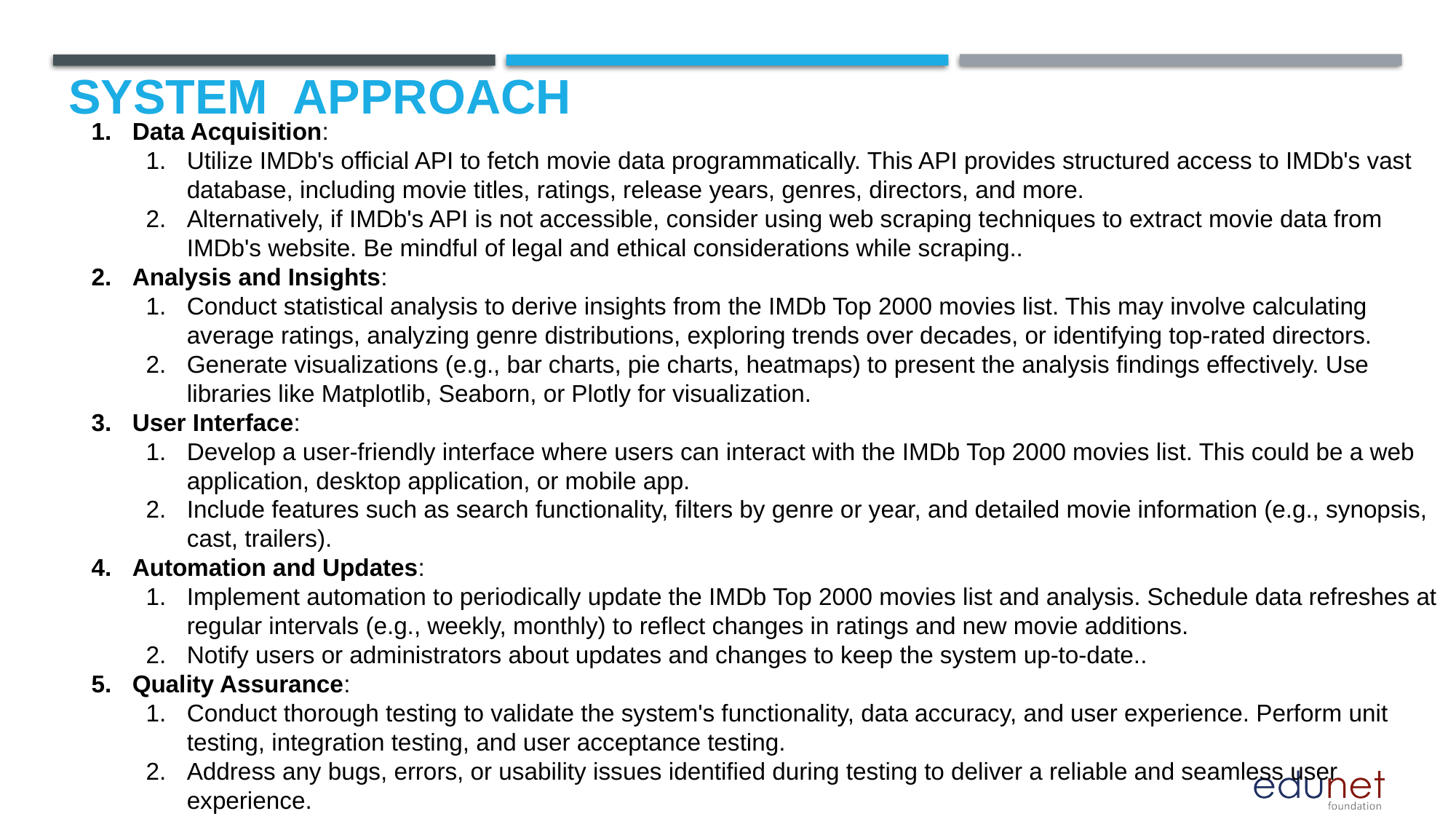

# System  Approach
Data Acquisition:
Utilize IMDb's official API to fetch movie data programmatically. This API provides structured access to IMDb's vast database, including movie titles, ratings, release years, genres, directors, and more.
Alternatively, if IMDb's API is not accessible, consider using web scraping techniques to extract movie data from IMDb's website. Be mindful of legal and ethical considerations while scraping..
Analysis and Insights:
Conduct statistical analysis to derive insights from the IMDb Top 2000 movies list. This may involve calculating average ratings, analyzing genre distributions, exploring trends over decades, or identifying top-rated directors.
Generate visualizations (e.g., bar charts, pie charts, heatmaps) to present the analysis findings effectively. Use libraries like Matplotlib, Seaborn, or Plotly for visualization.
User Interface:
Develop a user-friendly interface where users can interact with the IMDb Top 2000 movies list. This could be a web application, desktop application, or mobile app.
Include features such as search functionality, filters by genre or year, and detailed movie information (e.g., synopsis, cast, trailers).
Automation and Updates:
Implement automation to periodically update the IMDb Top 2000 movies list and analysis. Schedule data refreshes at regular intervals (e.g., weekly, monthly) to reflect changes in ratings and new movie additions.
Notify users or administrators about updates and changes to keep the system up-to-date..
Quality Assurance:
Conduct thorough testing to validate the system's functionality, data accuracy, and user experience. Perform unit testing, integration testing, and user acceptance testing.
Address any bugs, errors, or usability issues identified during testing to deliver a reliable and seamless user experience.